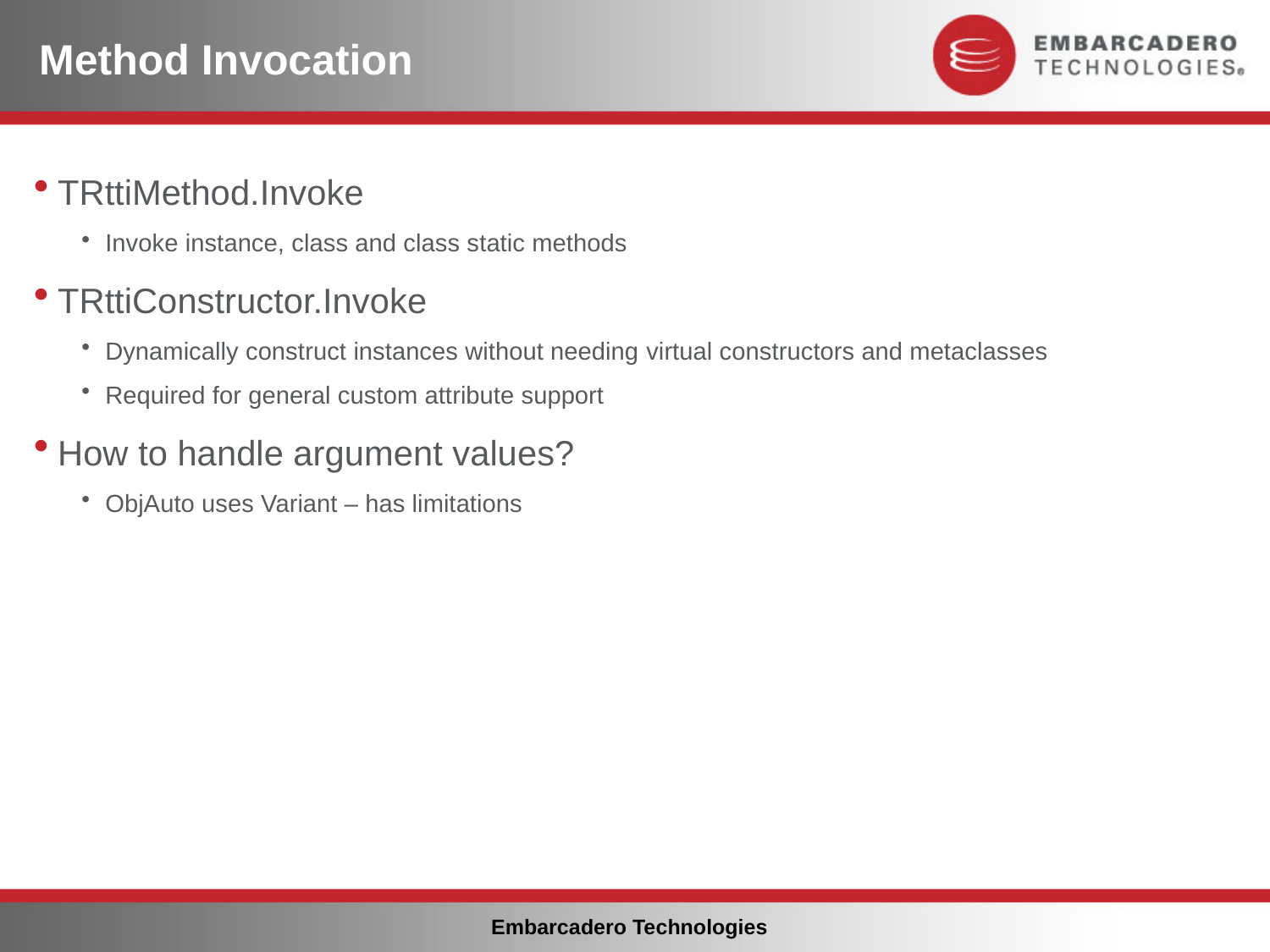

# Method Invocation
TRttiMethod.Invoke
Invoke instance, class and class static methods
TRttiConstructor.Invoke
Dynamically construct instances without needing virtual constructors and metaclasses
Required for general custom attribute support
How to handle argument values?
ObjAuto uses Variant – has limitations